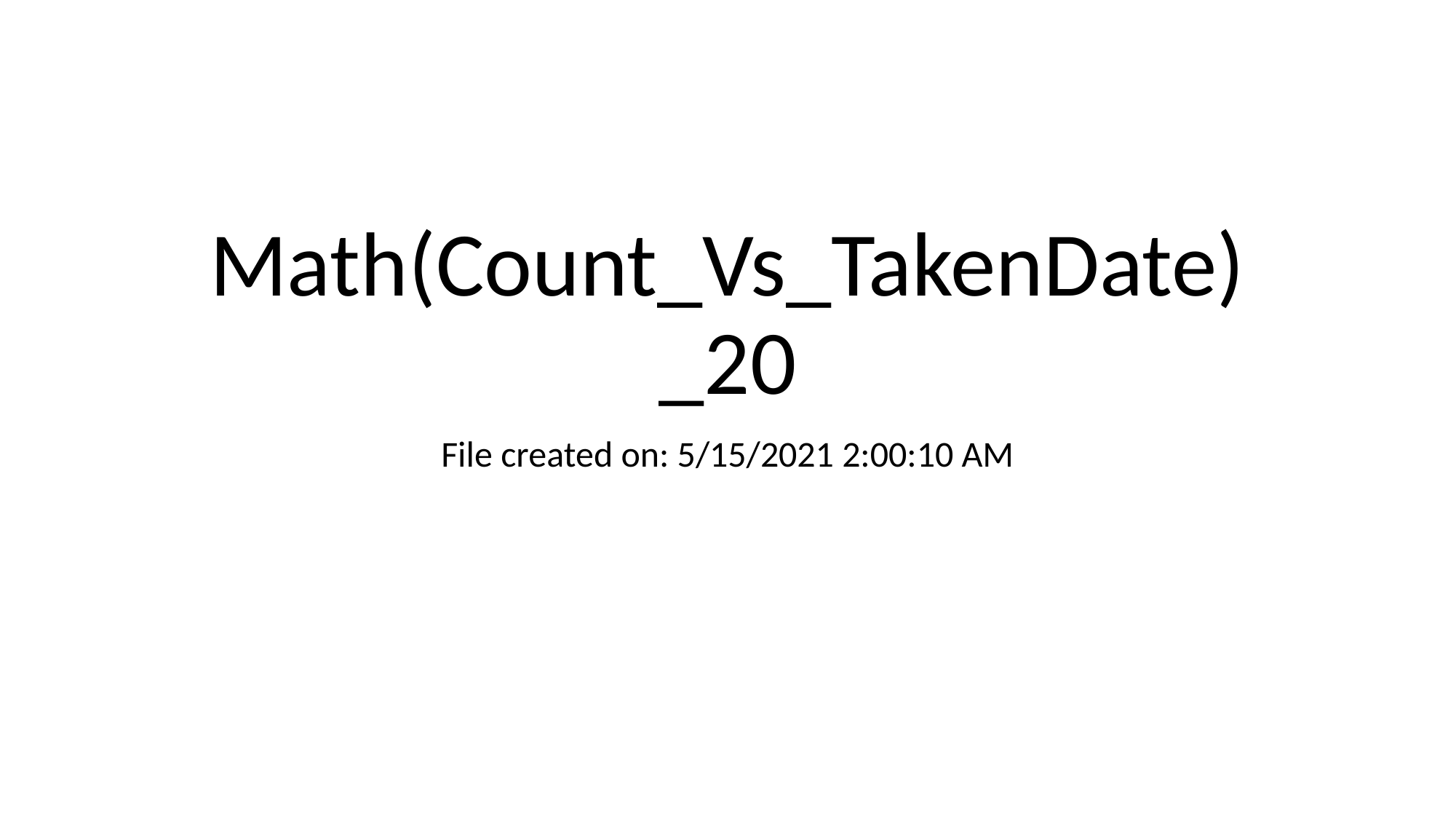

# Math(Count_Vs_TakenDate)_20
File created on: 5/15/2021 2:00:10 AM